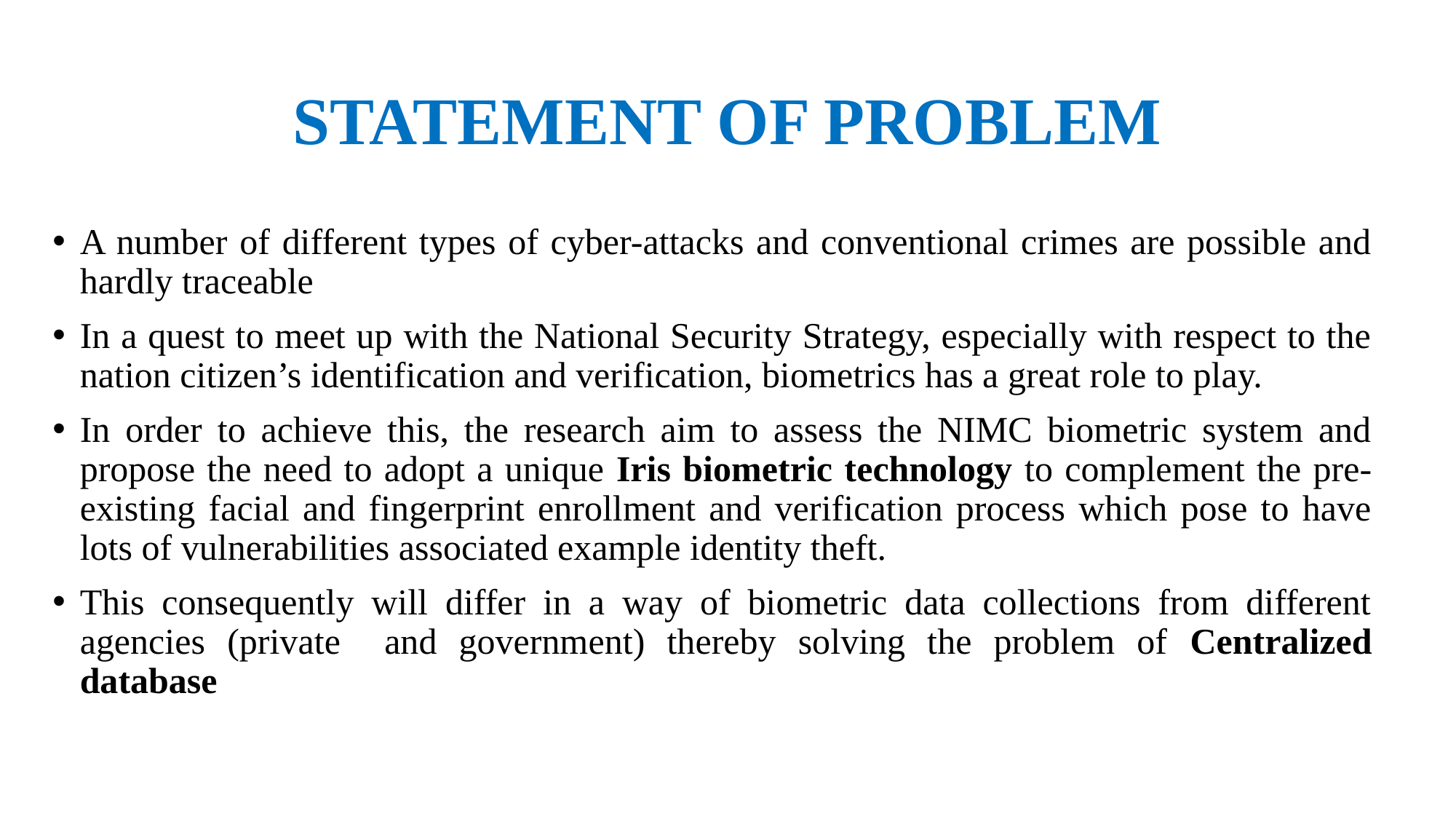

# STATEMENT OF PROBLEM

A number of different types of cyber-attacks and conventional crimes are possible and hardly traceable
In a quest to meet up with the National Security Strategy, especially with respect to the nation citizen’s identification and verification, biometrics has a great role to play.
In order to achieve this, the research aim to assess the NIMC biometric system and propose the need to adopt a unique Iris biometric technology to complement the pre-existing facial and fingerprint enrollment and verification process which pose to have lots of vulnerabilities associated example identity theft.
This consequently will differ in a way of biometric data collections from different agencies (private  and government) thereby solving the problem of Centralized database